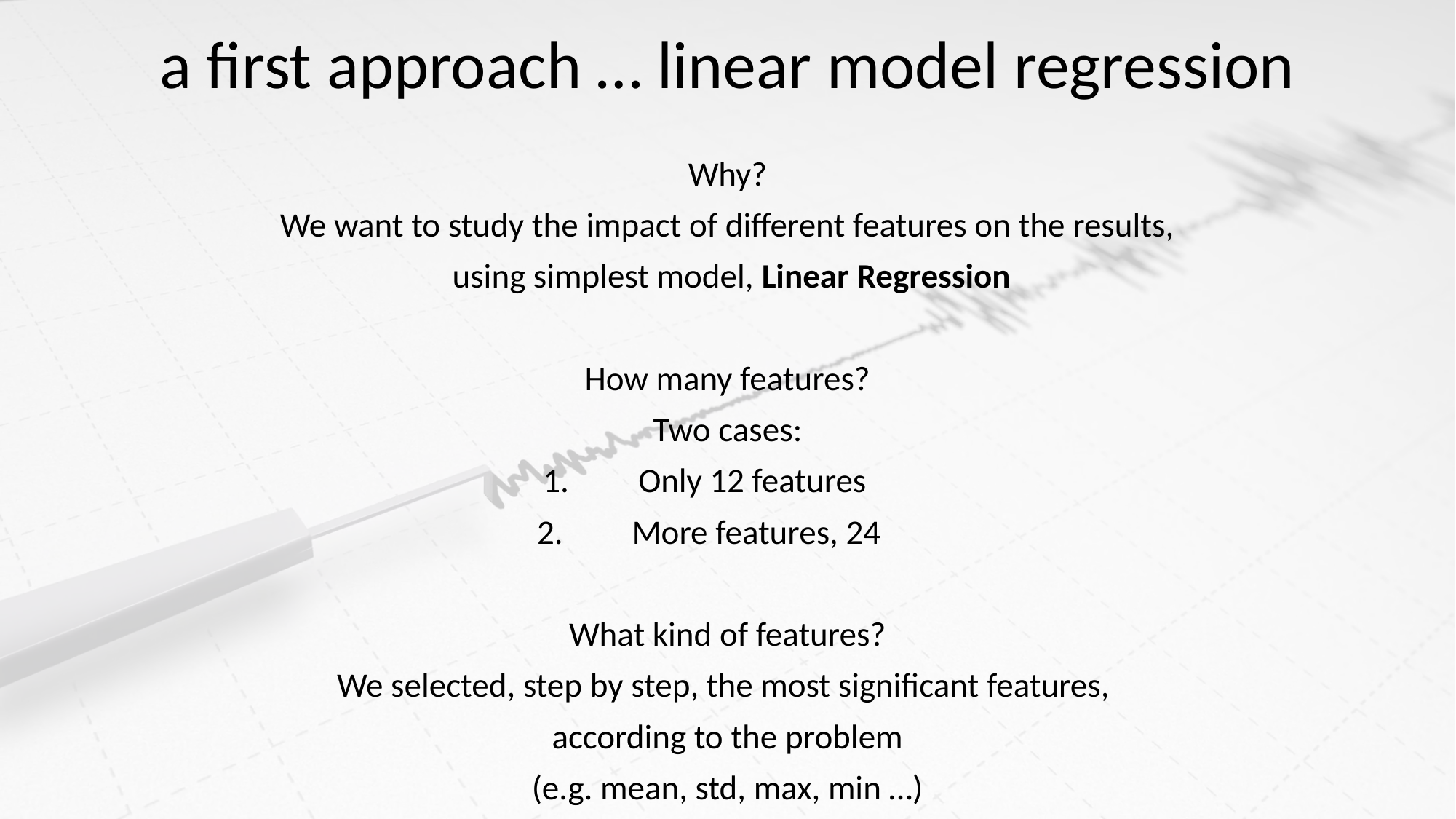

a first approach … linear model regression
Why?
We want to study the impact of different features on the results,
 using simplest model, Linear Regression

How many features?
Two cases:
Only 12 features
More features, 24

What kind of features?
We selected, step by step, the most significant features,
according to the problem
(e.g. mean, std, max, min …)